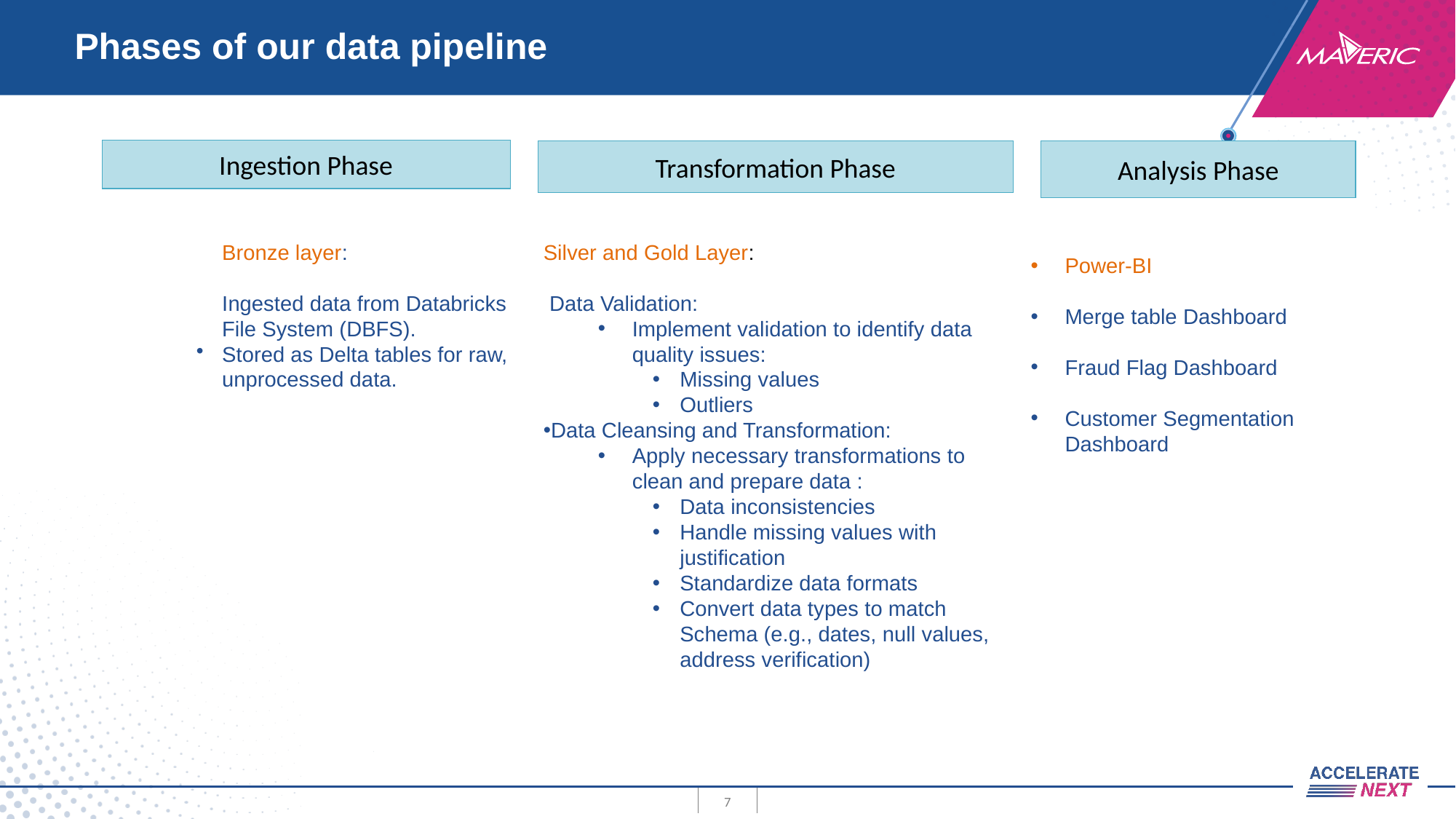

# Phases of our data pipeline
Ingestion Phase
Transformation Phase
Analysis Phase
Bronze layer:

Ingested data from Databricks File System (DBFS).
Stored as Delta tables for raw, unprocessed data.
Silver and Gold Layer:

 Data Validation:
Implement validation to identify data quality issues:
Missing values
Outliers
Data Cleansing and Transformation:
Apply necessary transformations to clean and prepare data :
Data inconsistencies
Handle missing values with justification
Standardize data formats
Convert data types to match Schema (e.g., dates, null values, address verification)

Power-BI

Merge table Dashboard

Fraud Flag Dashboard

Customer Segmentation Dashboard

7